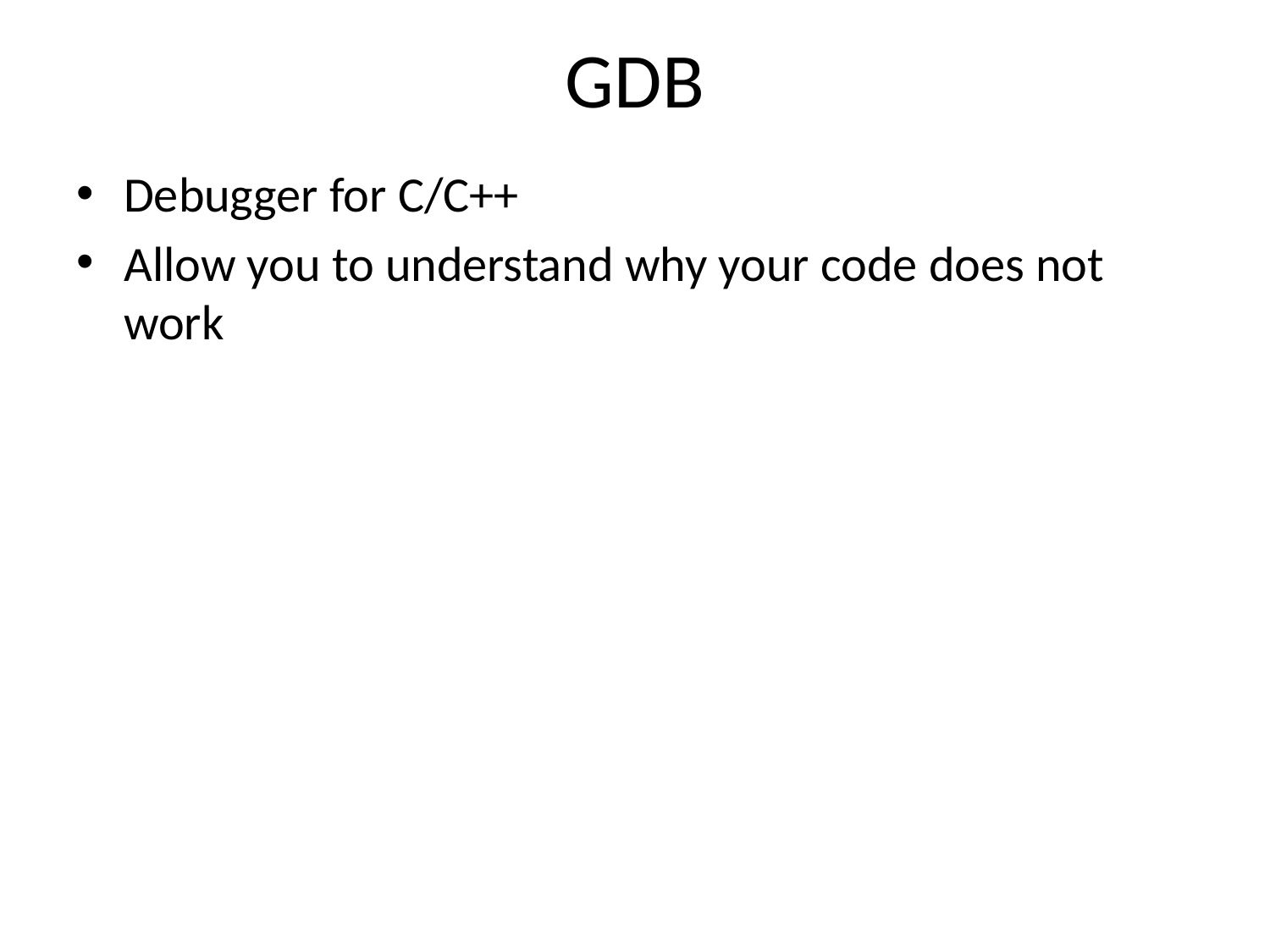

# GDB
Debugger for C/C++
Allow you to understand why your code does not work